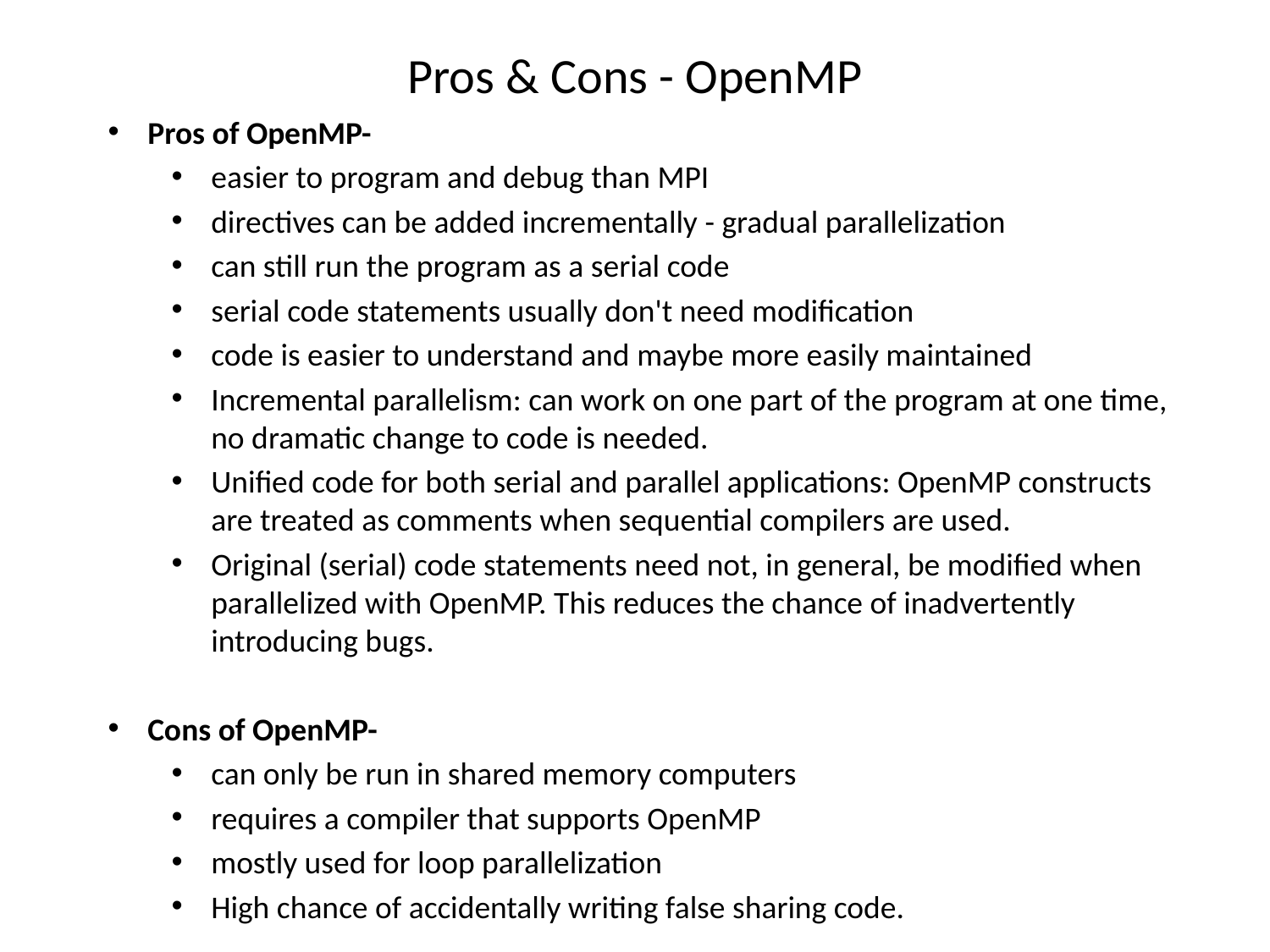

# Pros & Cons - OpenMP
Pros of OpenMP-
easier to program and debug than MPI
directives can be added incrementally - gradual parallelization
can still run the program as a serial code
serial code statements usually don't need modification
code is easier to understand and maybe more easily maintained
Incremental parallelism: can work on one part of the program at one time, no dramatic change to code is needed.
Unified code for both serial and parallel applications: OpenMP constructs are treated as comments when sequential compilers are used.
Original (serial) code statements need not, in general, be modified when parallelized with OpenMP. This reduces the chance of inadvertently introducing bugs.

Cons of OpenMP-
can only be run in shared memory computers
requires a compiler that supports OpenMP
mostly used for loop parallelization
High chance of accidentally writing false sharing code.